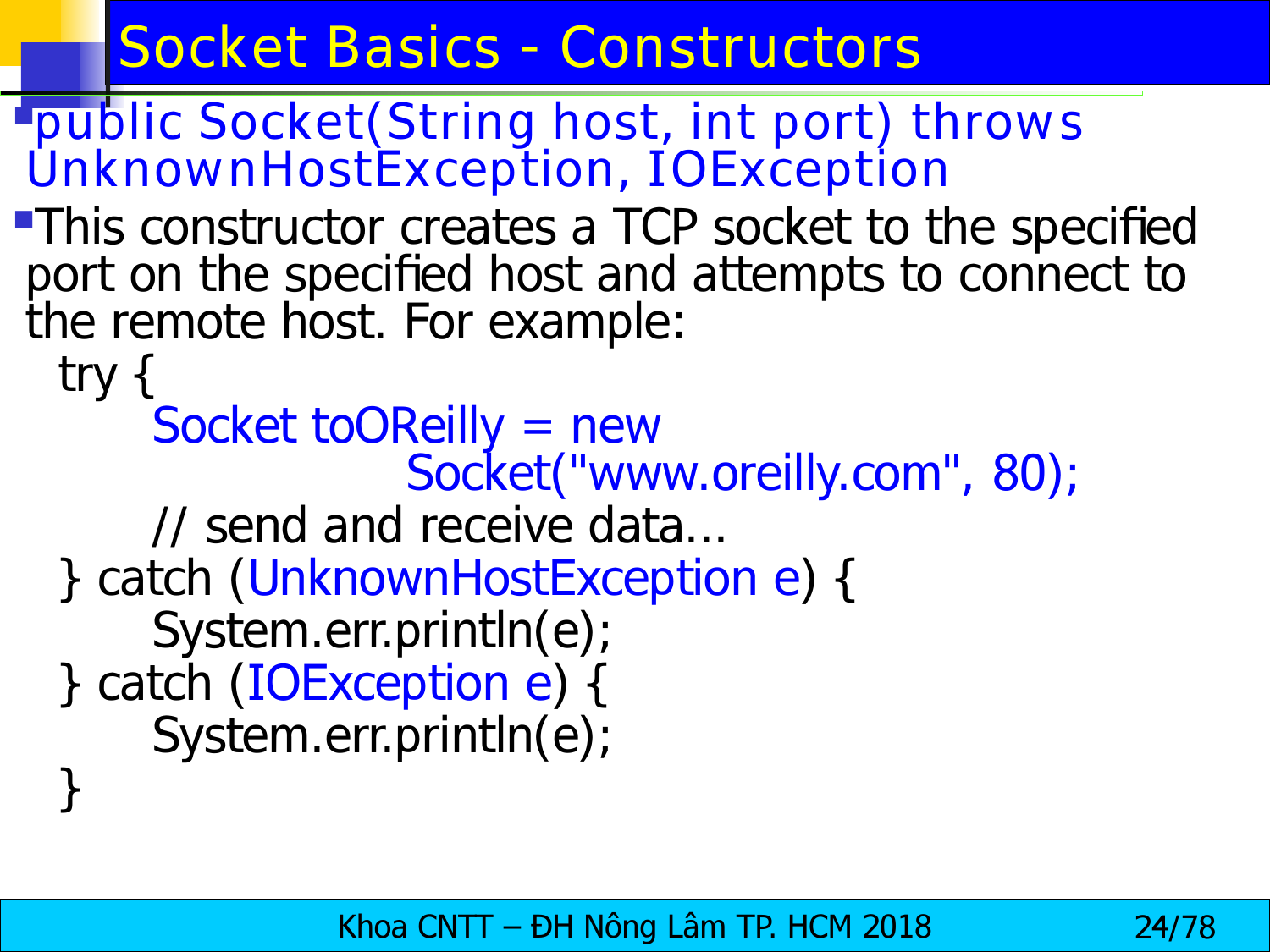

# Socket Basics - Constructors
public Socket(String host, int port) throws UnknownHostException, IOException
This constructor creates a TCP socket to the specified port on the specified host and attempts to connect to the remote host. For example:
   try {
		Socket toOReilly = new 							Socket("www.oreilly.com", 80);
		// send and receive data...
   } catch (UnknownHostException e) {
		System.err.println(e);
   } catch (IOException e) {
		System.err.println(e);
   }